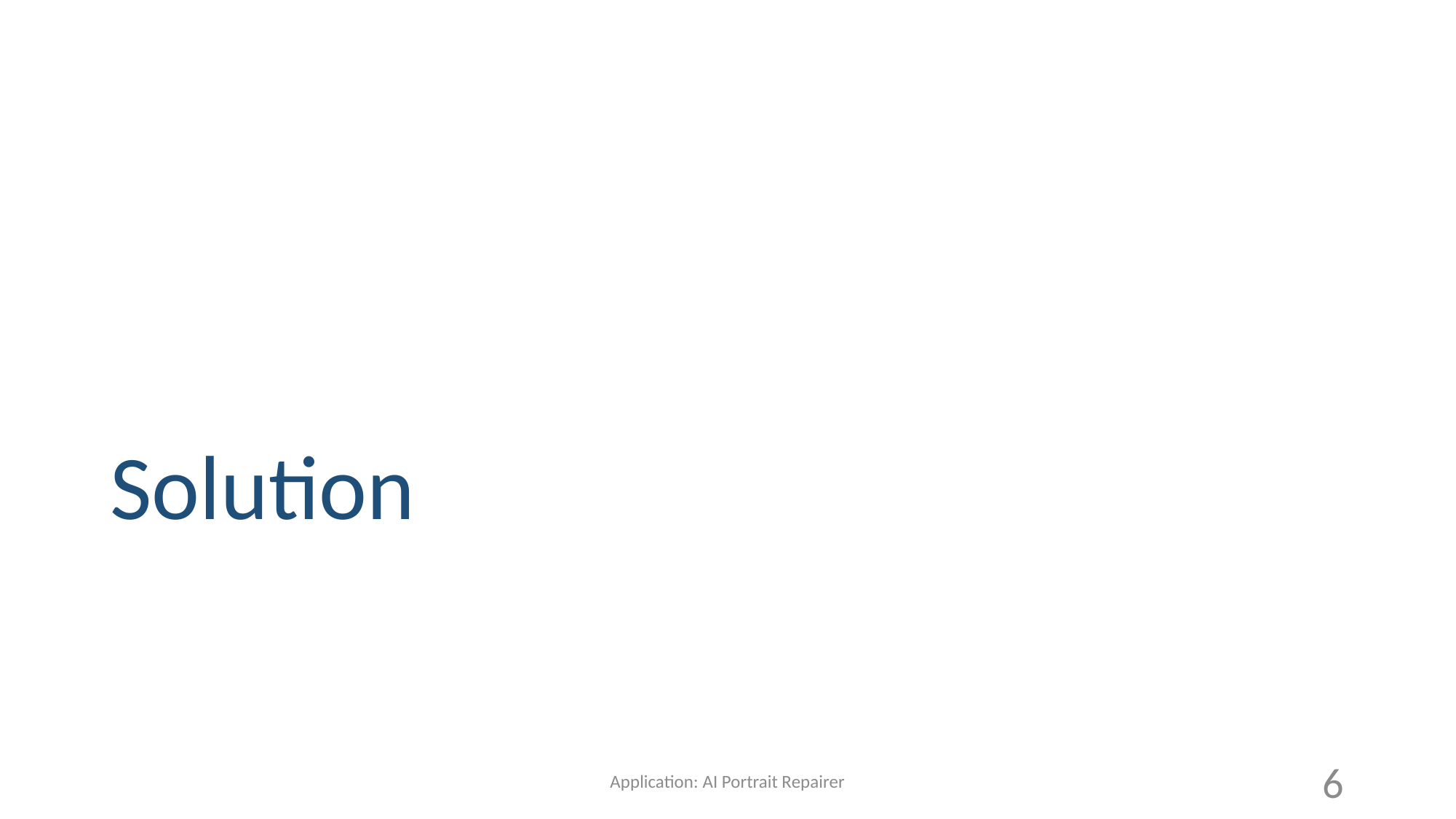

# Solution

Application: AI Portrait Repairer
6